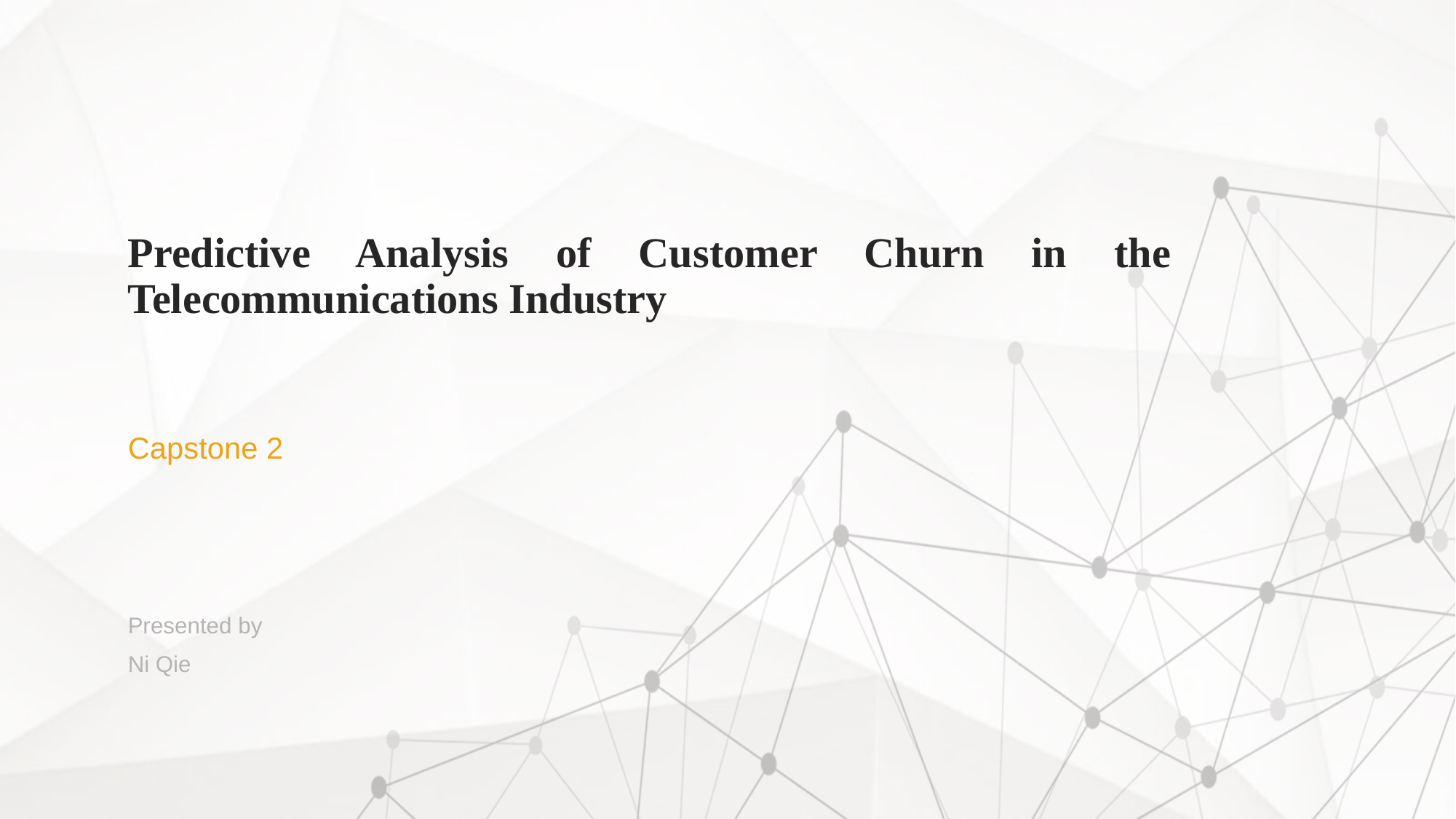

# Predictive Analysis of Customer Churn in the Telecommunications Industry
Capstone 2
Presented by
Ni Qie